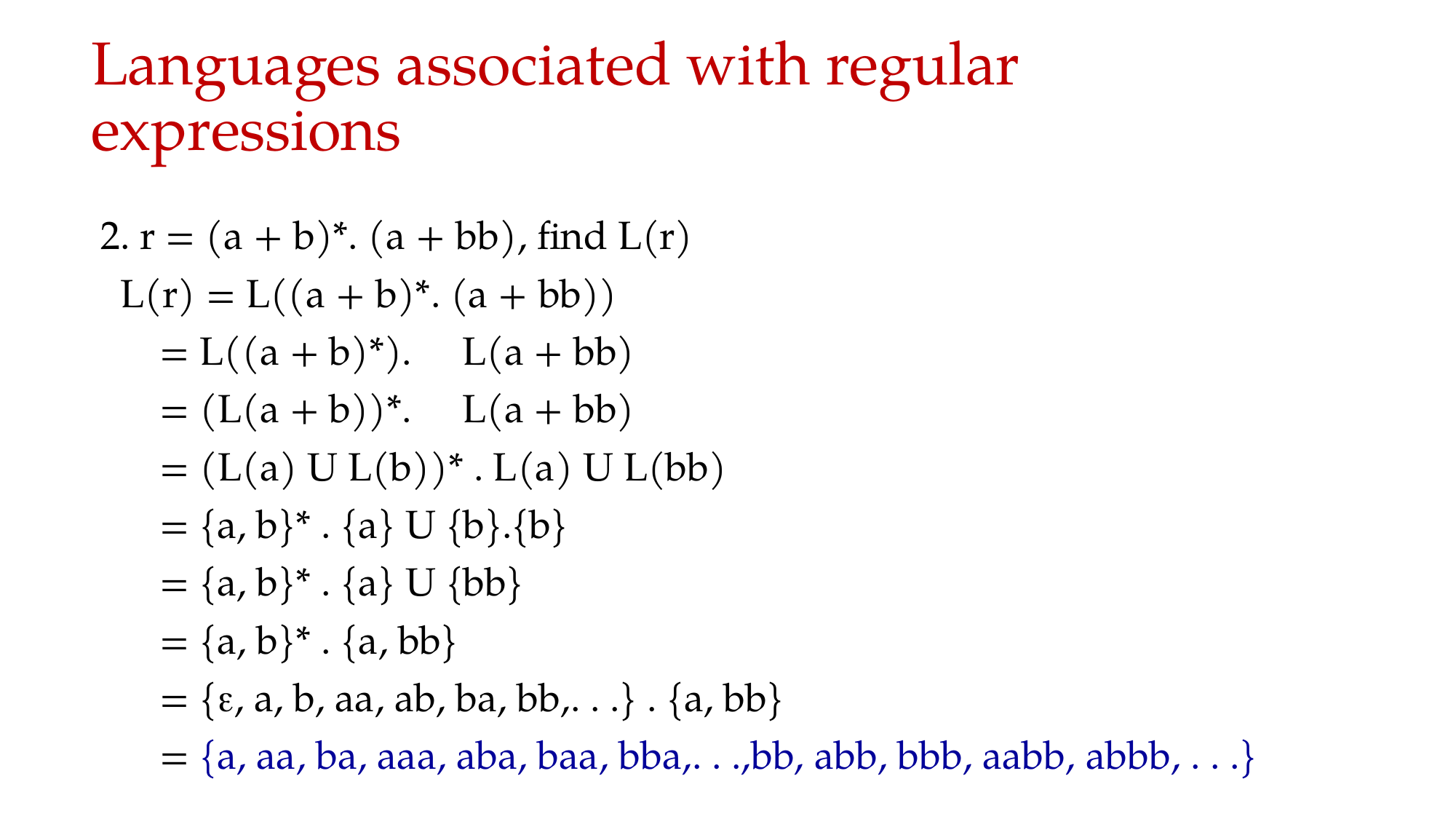

# Languages associated with regular expressions
2. r = (a + b)*. (a + bb), find L(r)
   L(r) = L((a + b)*. (a + bb))
= L((a + b)*).	L(a + bb)
= (L(a + b))*.	L(a + bb)
= (L(a) U L(b))* . L(a) U L(bb)
= {a, b}* . {a} U {b}.{b}
= {a, b}* . {a} U {bb}
= {a, b}* . {a, bb}
= {ε, a, b, aa, ab, ba, bb,. . .} . {a, bb}
= {a, aa, ba, aaa, aba, baa, bba,. . .,bb, abb, bbb, aabb, abbb, . . .}